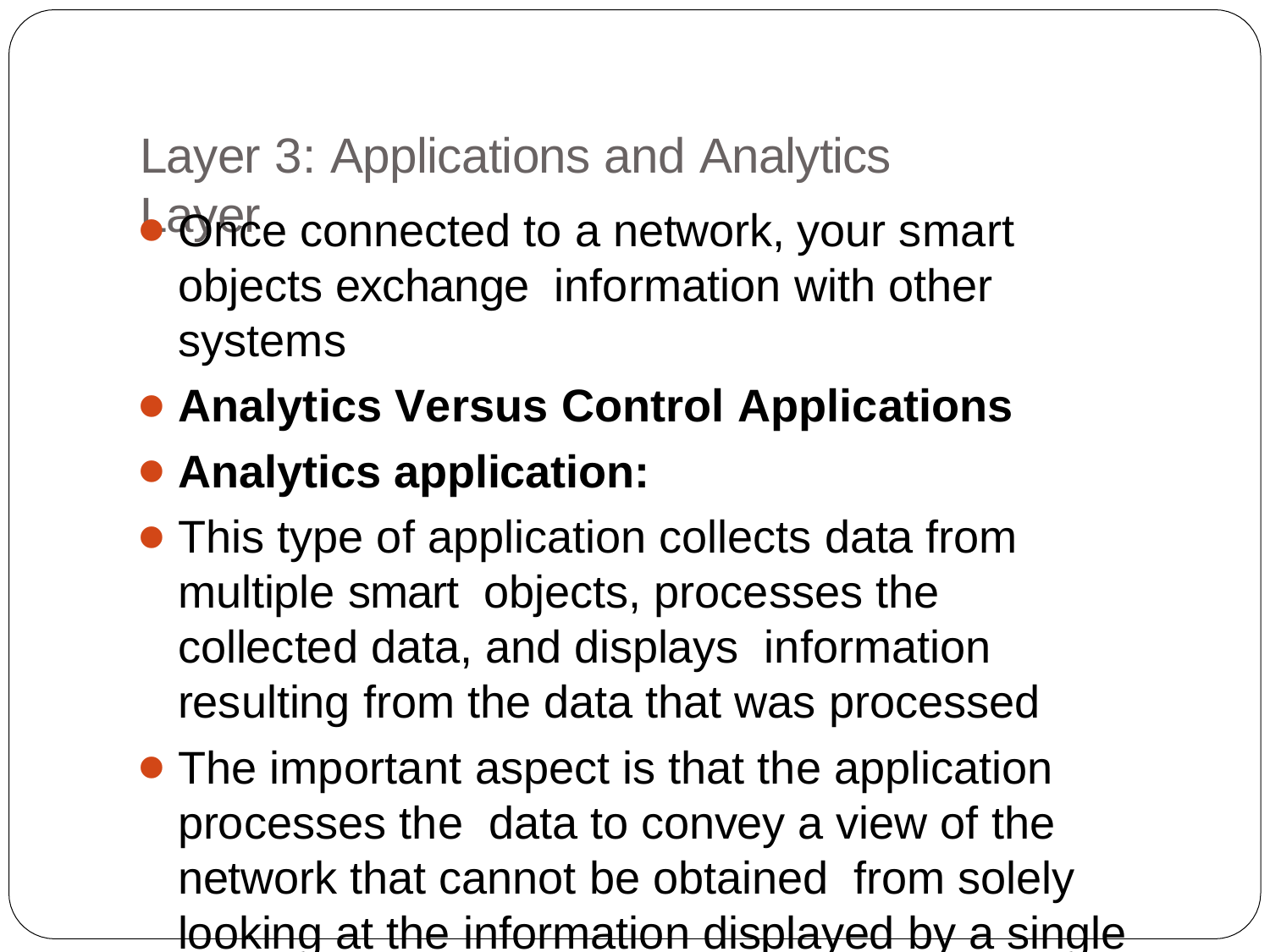

# Layer 3: Applications and Analytics Layer
Once connected to a network, your smart objects exchange  information with other systems
Analytics Versus Control Applications
Analytics application:
This type of application collects data from multiple smart  objects, processes the collected data, and displays  information resulting from the data that was processed
The important aspect is that the application processes the  data to convey a view of the network that cannot be obtained  from solely looking at the information displayed by a single  smart object